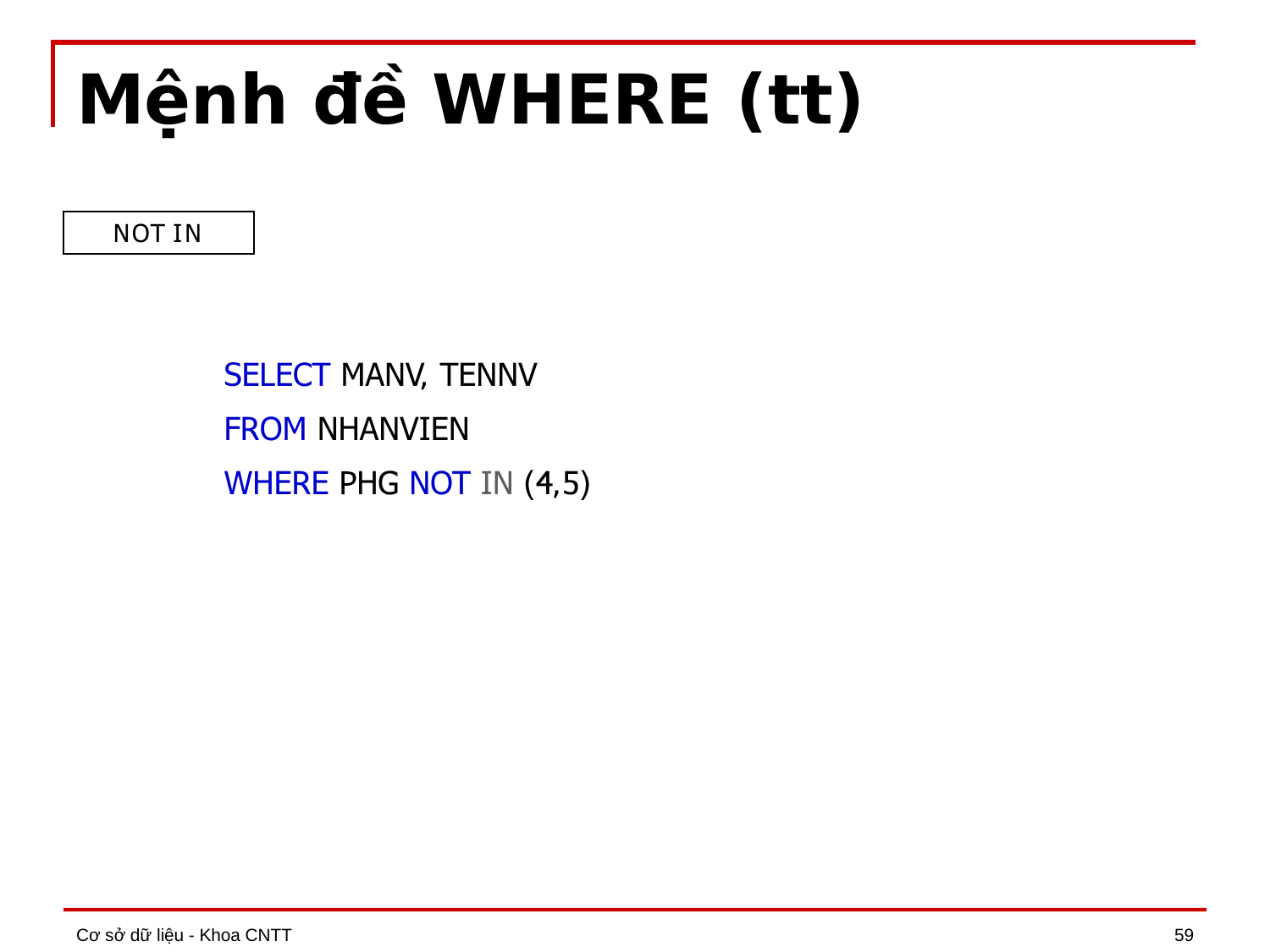

# Mệnh đề WHERE (tt)
NOT IN
SELECT MANV, TENNV
FROM NHANVIEN
WHERE PHG NOT IN (4,5)

Cơ sở dữ liệu - Khoa CNTT
59